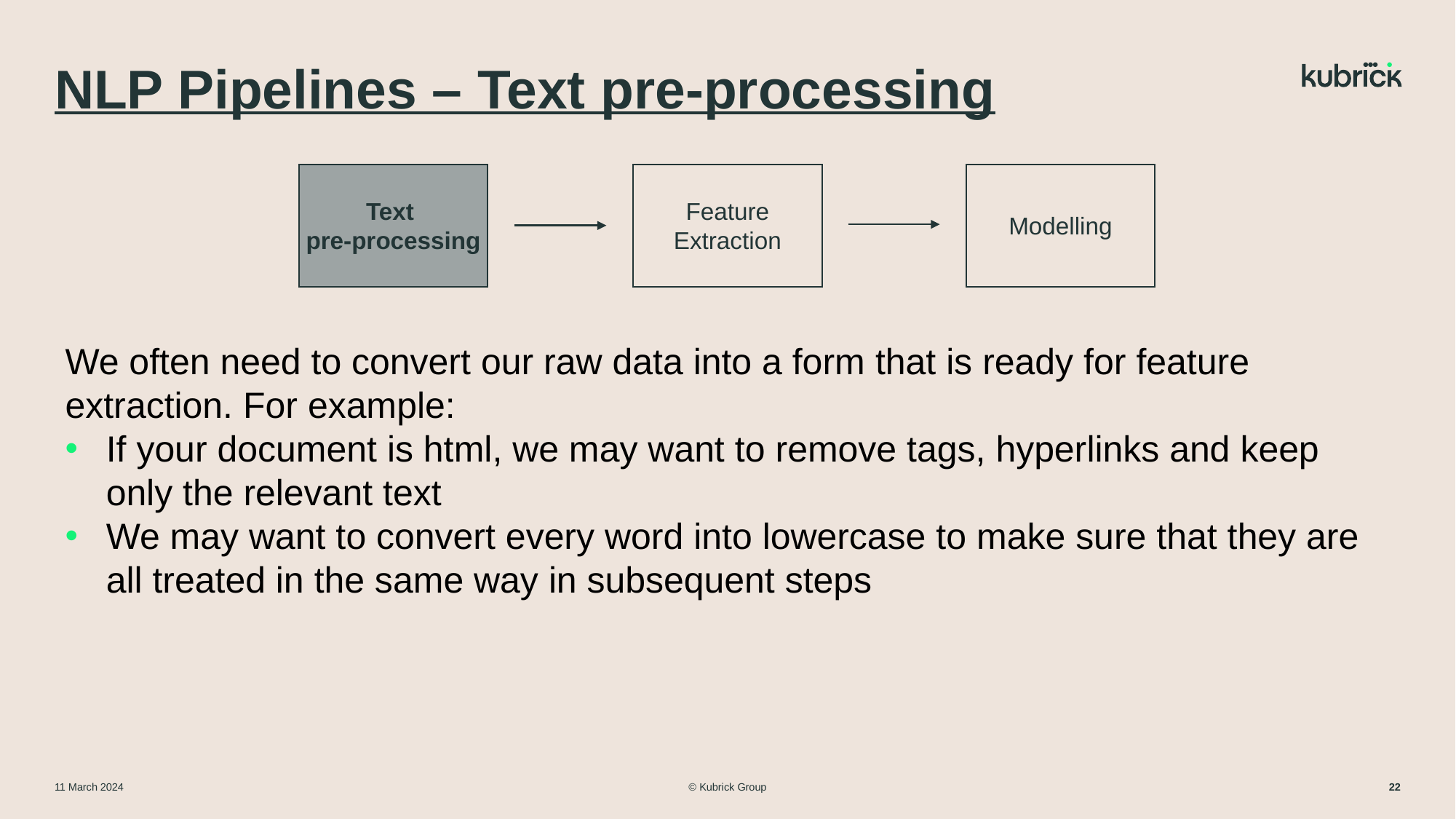

# NLP Pipelines – Text pre-processing

Text
pre-processing

Feature
Extraction

Modelling
We often need to convert our raw data into a form that is ready for feature extraction. For example:
If your document is html, we may want to remove tags, hyperlinks and keep only the relevant text
We may want to convert every word into lowercase to make sure that they are all treated in the same way in subsequent steps
© Kubrick Group
11 March 2024
22